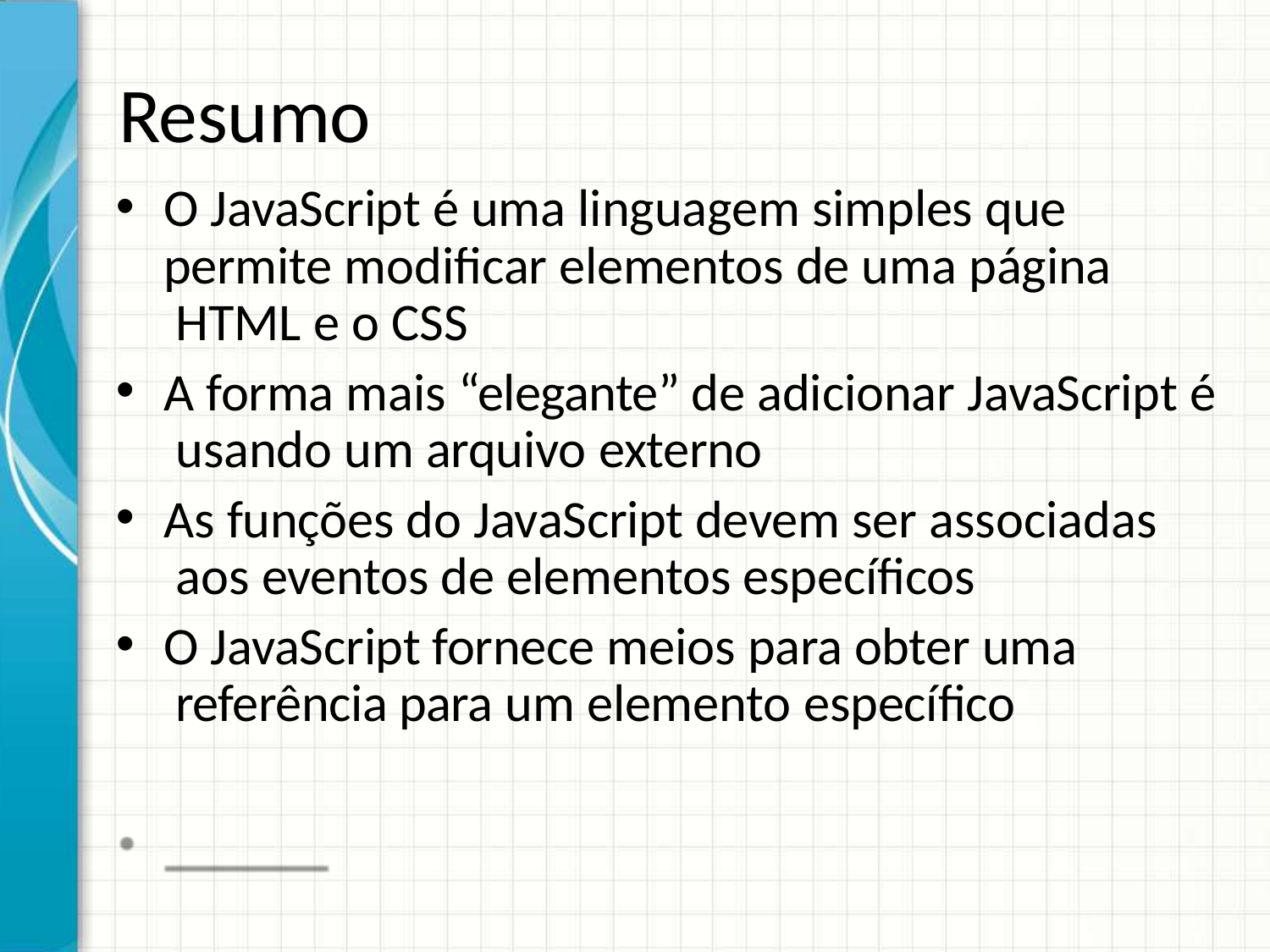

# Resumo
O JavaScript é uma linguagem simples que  permite modificar elementos de uma página  HTML e o CSS
A forma mais “elegante” de adicionar JavaScript é  usando um arquivo externo
As funções do JavaScript devem ser associadas  aos eventos de elementos específicos
O JavaScript fornece meios para obter uma  referência para um elemento específico